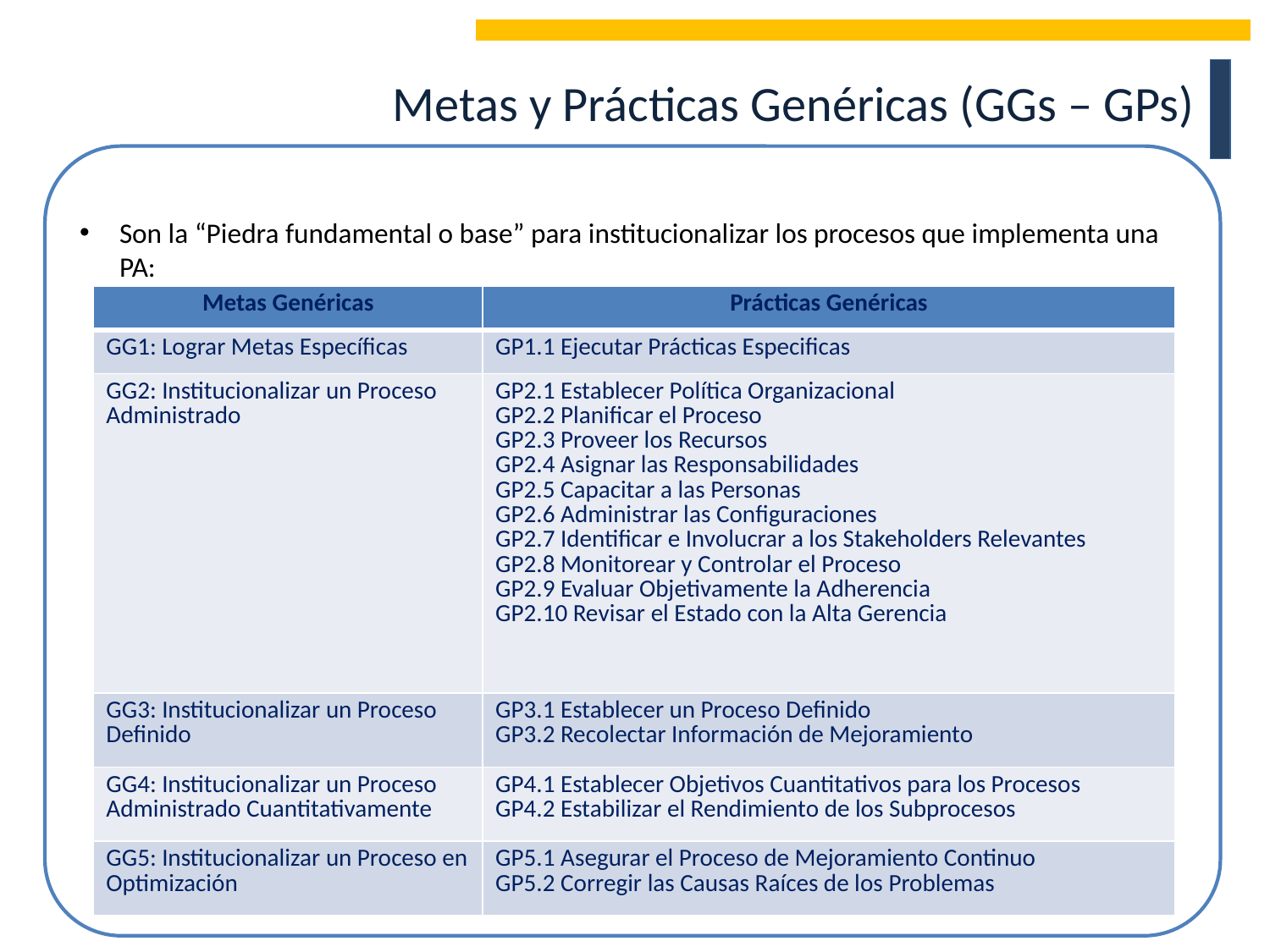

Metas y Prácticas Genéricas (GGs – GPs)
Son la “Piedra fundamental o base” para institucionalizar los procesos que implementa una PA:

| Metas Genéricas | Prácticas Genéricas |
| --- | --- |
| GG1: Lograr Metas Específicas | GP1.1 Ejecutar Prácticas Especificas |
| GG2: Institucionalizar un Proceso Administrado | GP2.1 Establecer Política Organizacional GP2.2 Planificar el Proceso GP2.3 Proveer los Recursos GP2.4 Asignar las Responsabilidades GP2.5 Capacitar a las Personas GP2.6 Administrar las Configuraciones GP2.7 Identificar e Involucrar a los Stakeholders Relevantes GP2.8 Monitorear y Controlar el Proceso GP2.9 Evaluar Objetivamente la Adherencia GP2.10 Revisar el Estado con la Alta Gerencia |
| GG3: Institucionalizar un Proceso Definido | GP3.1 Establecer un Proceso Definido GP3.2 Recolectar Información de Mejoramiento |
| GG4: Institucionalizar un Proceso Administrado Cuantitativamente | GP4.1 Establecer Objetivos Cuantitativos para los Procesos GP4.2 Estabilizar el Rendimiento de los Subprocesos |
| GG5: Institucionalizar un Proceso en Optimización | GP5.1 Asegurar el Proceso de Mejoramiento Continuo GP5.2 Corregir las Causas Raíces de los Problemas |